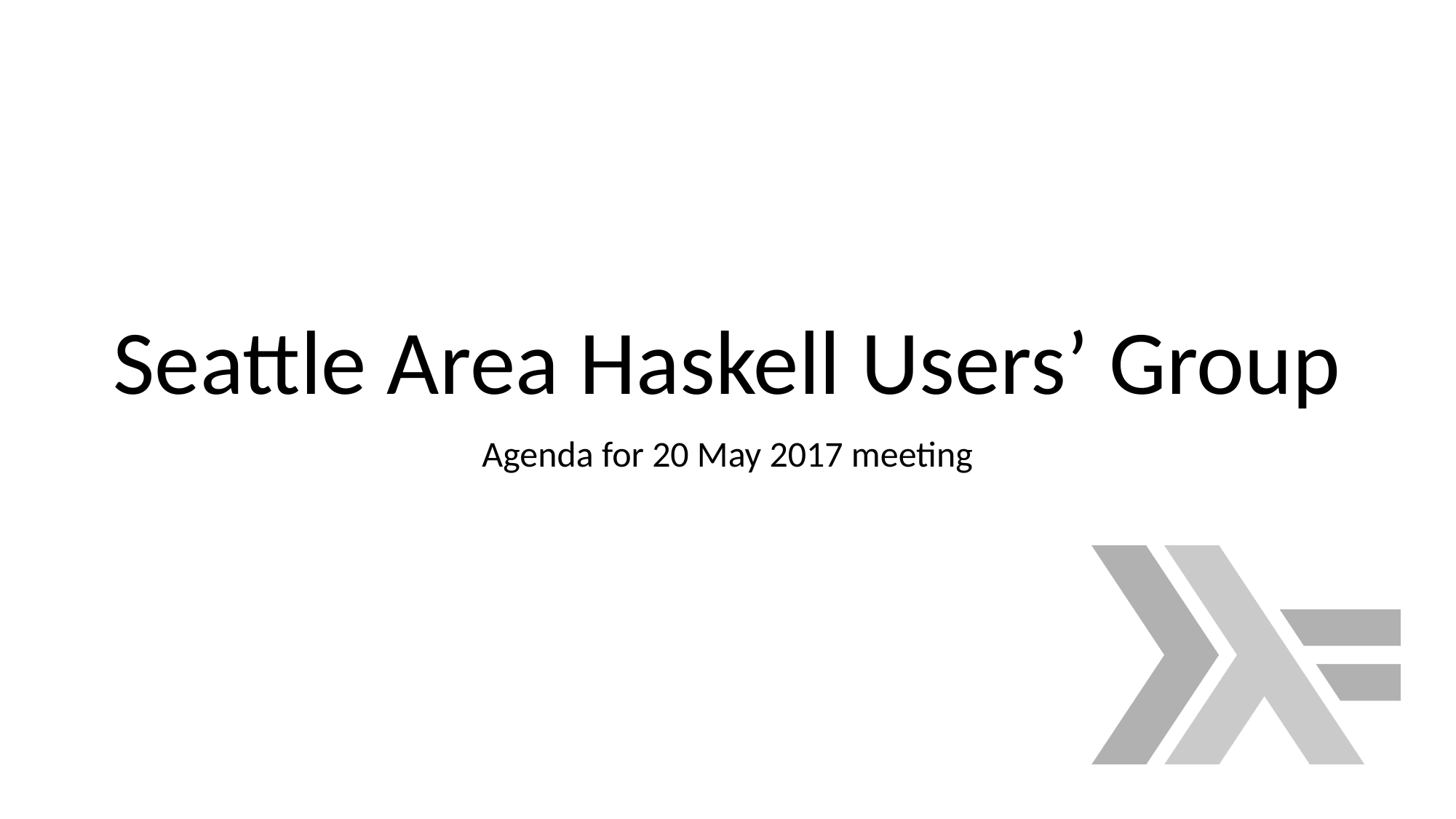

# Seattle Area Haskell Users’ Group
Agenda for 20 May 2017 meeting